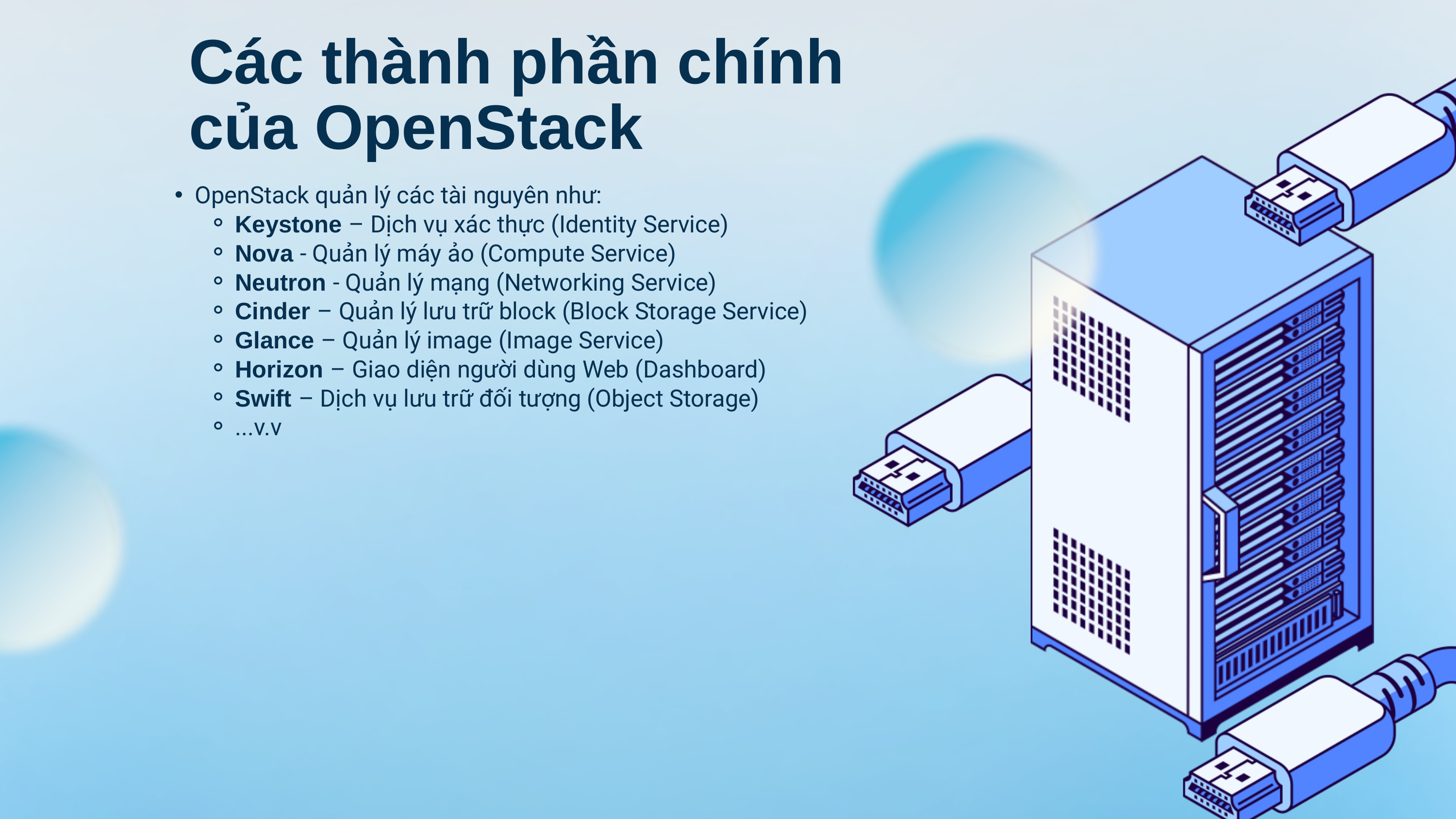

Các thành phần chính của OpenStack

OpenStack quản lý các tài nguyên như:
Keystone – Dịch vụ xác thực (Identity Service)
Nova - Quản lý máy ảo (Compute Service)
Neutron - Quản lý mạng (Networking Service)
Cinder – Quản lý lưu trữ block (Block Storage Service)
Glance – Quản lý image (Image Service)
Horizon – Giao diện người dùng Web (Dashboard)
Swift – Dịch vụ lưu trữ đối tượng (Object Storage)
...v.v